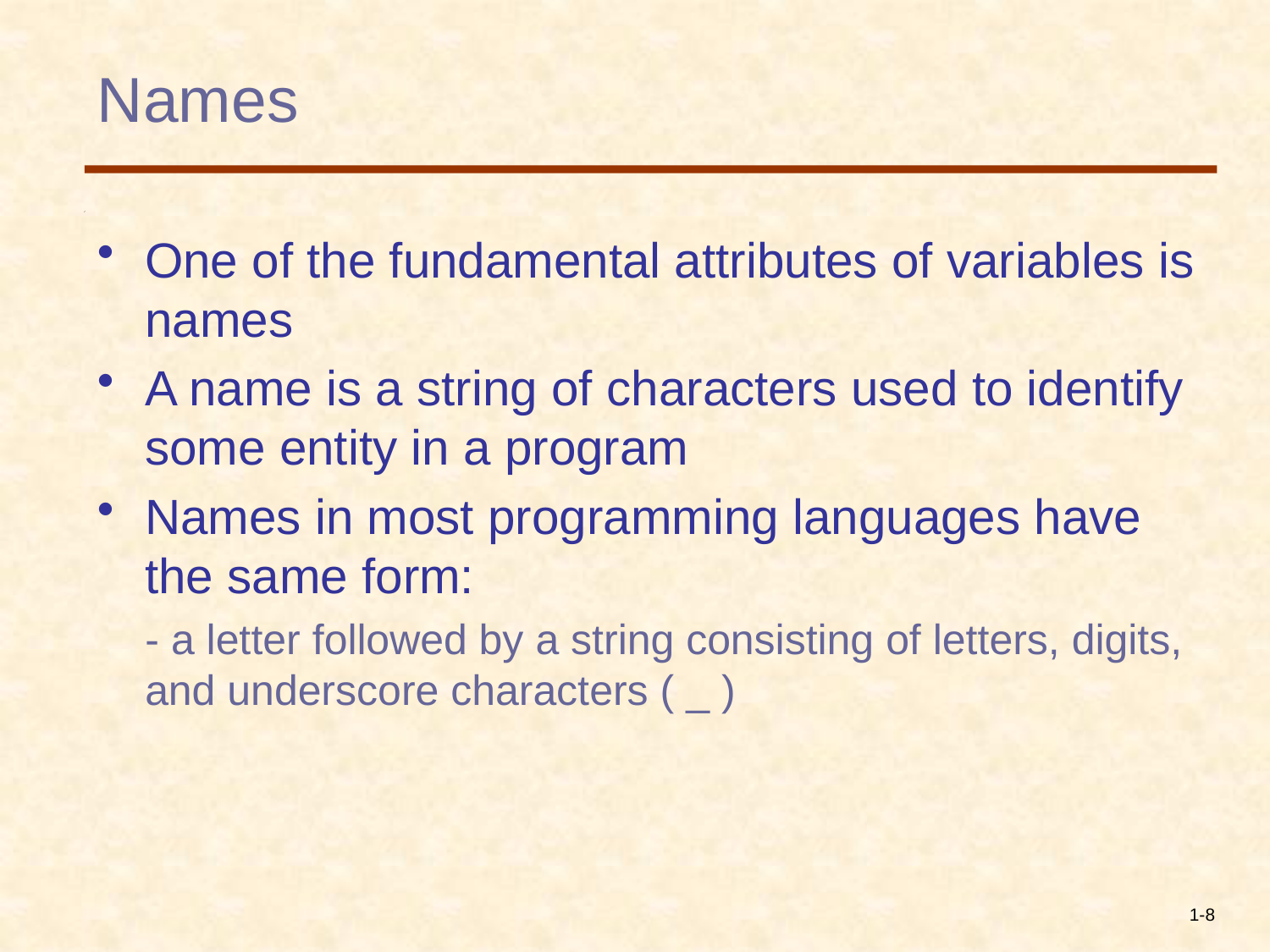

# Names
One of the fundamental attributes of variables is names
A name is a string of characters used to identify some entity in a program
Names in most programming languages have the same form:
	- a letter followed by a string consisting of letters, digits, and underscore characters ( _ )

1-8